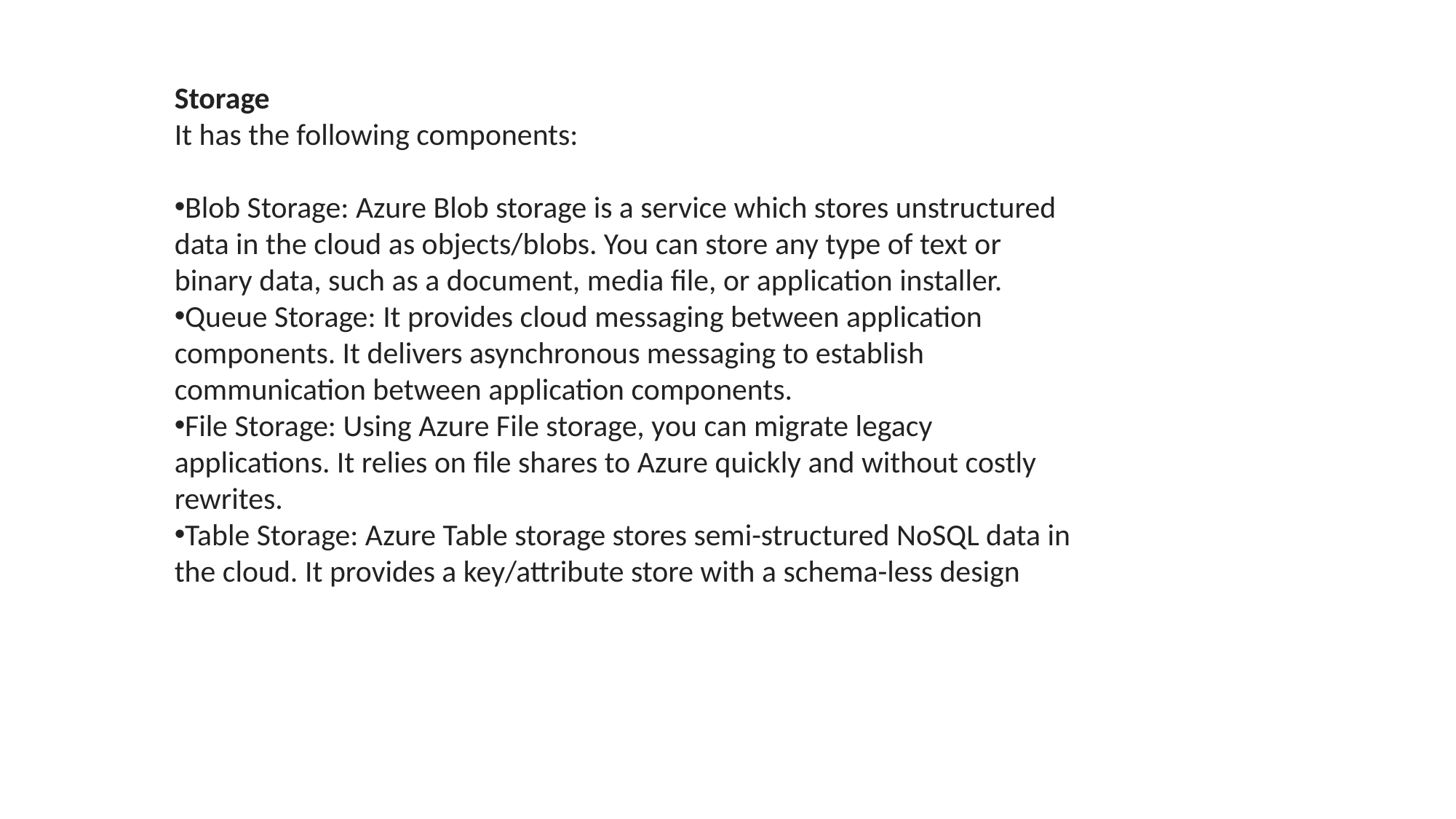

Storage
It has the following components:

Blob Storage: Azure Blob storage is a service which stores unstructured data in the cloud as objects/blobs. You can store any type of text or binary data, such as a document, media file, or application installer.
Queue Storage: It provides cloud messaging between application components. It delivers asynchronous messaging to establish communication between application components.
File Storage: Using Azure File storage, you can migrate legacy applications. It relies on file shares to Azure quickly and without costly rewrites.
Table Storage: Azure Table storage stores semi-structured NoSQL data in the cloud. It provides a key/attribute store with a schema-less design